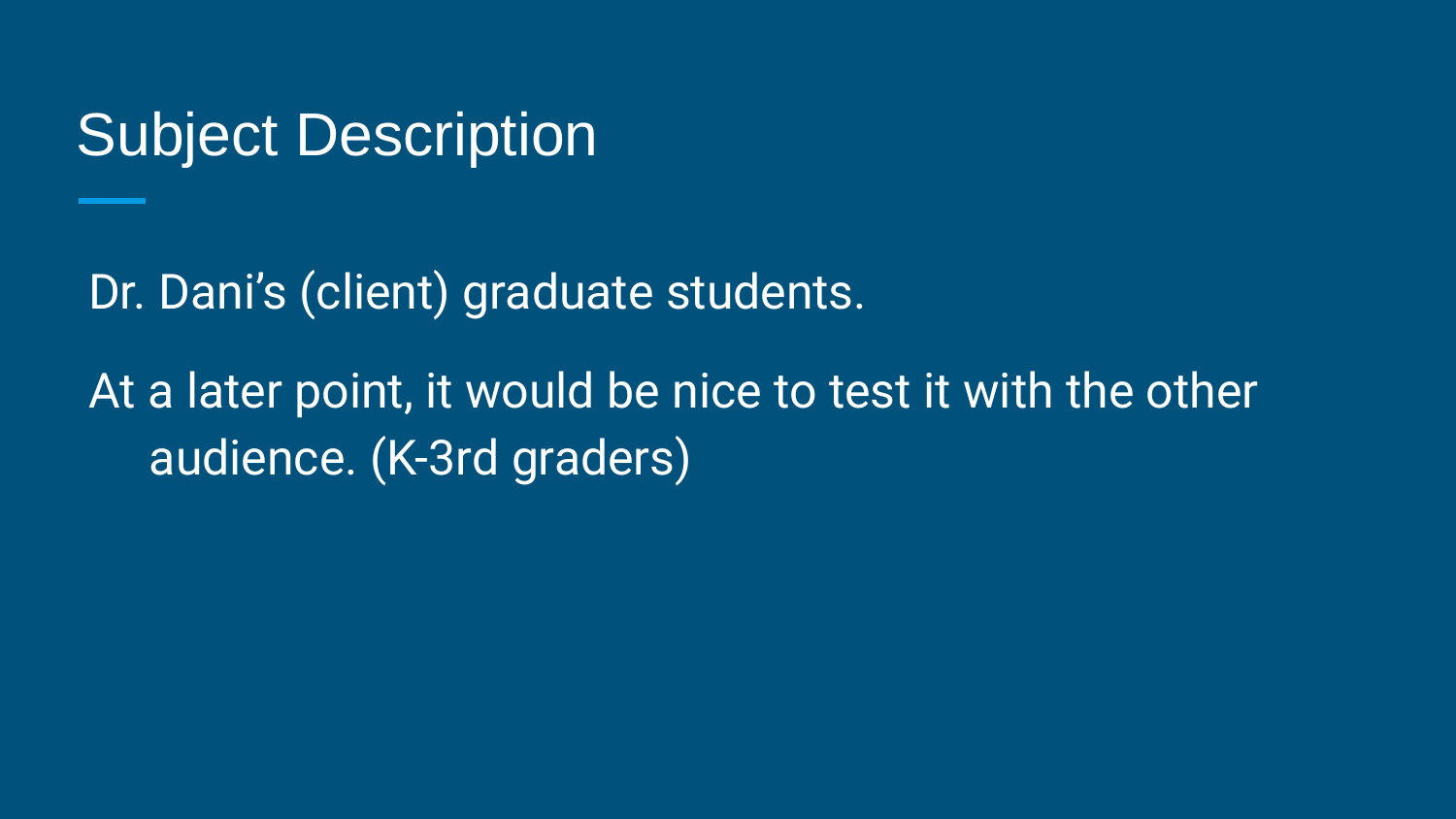

# Subject Description
Dr. Dani’s (client) graduate students.
At a later point, it would be nice to test it with the other audience. (K-3rd graders)